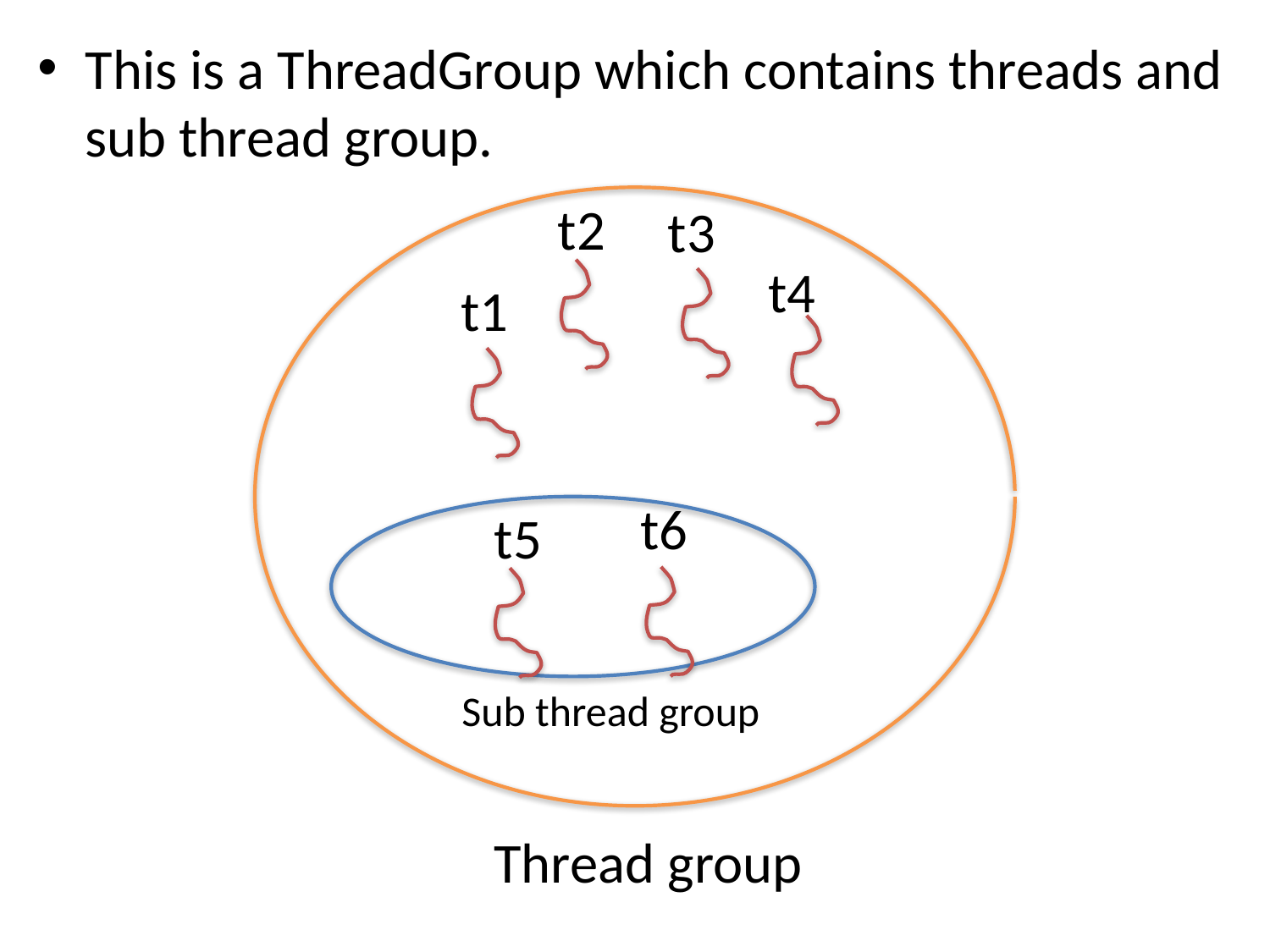

This is a ThreadGroup which contains threads and sub thread group.

t2
t3
t4

t1

t6

t5

Sub thread group
Thread group